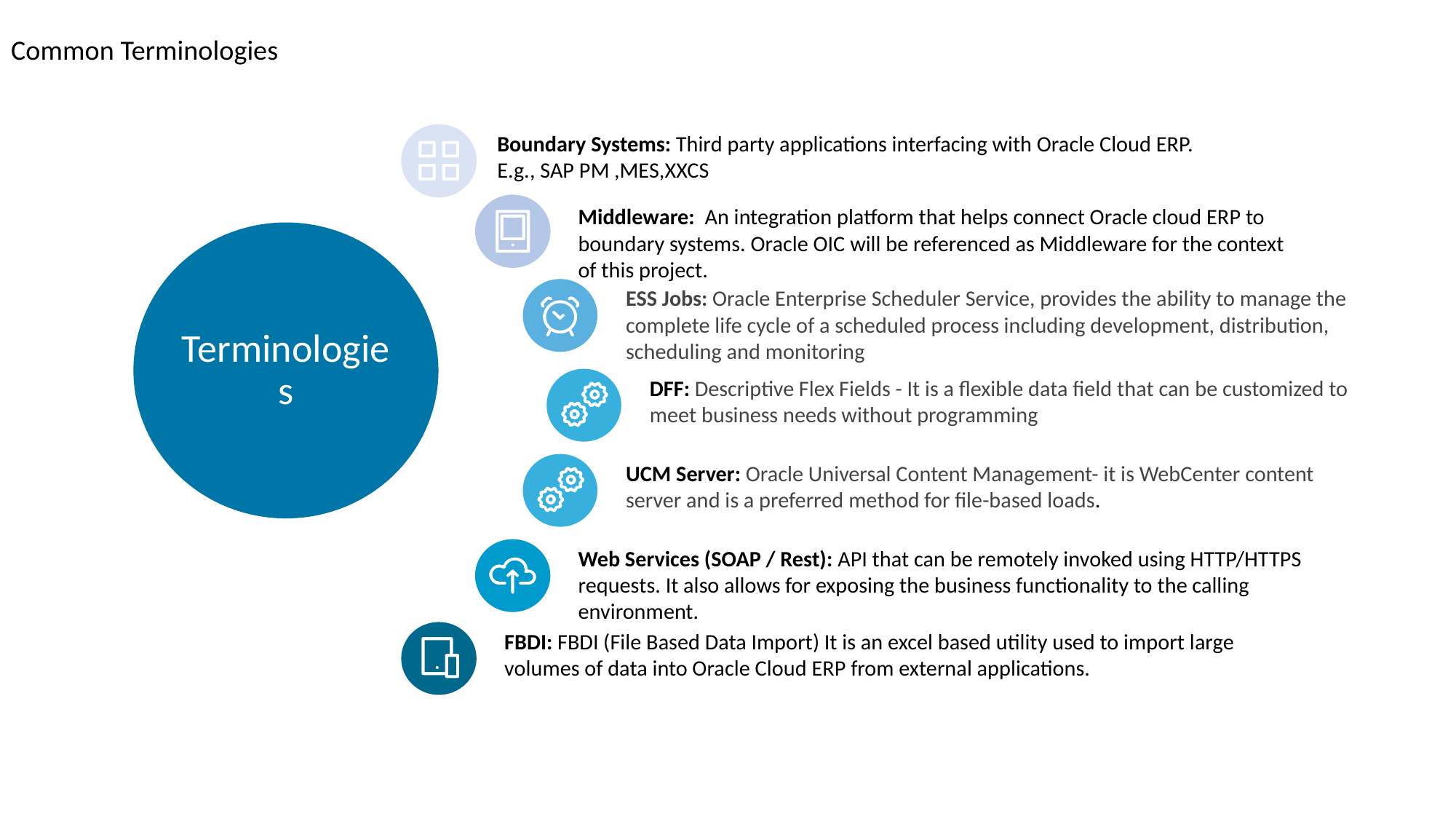

Common Terminologies

Boundary Systems: Third party applications interfacing with Oracle Cloud ERP.
E.g., SAP PM ,MES,XXCS

Middleware:  An integration platform that helps connect Oracle cloud ERP to boundary systems. Oracle OIC will be referenced as Middleware for the context of this project.

Terminologies

ESS Jobs: Oracle Enterprise Scheduler Service, provides the ability to manage the complete life cycle of a scheduled process including development, distribution, scheduling and monitoring

DFF: Descriptive Flex Fields - It is a flexible data field that can be customized to meet business needs without programming

UCM Server: Oracle Universal Content Management- it is WebCenter content server and is a preferred method for file-based loads.

Web Services (SOAP / Rest): API that can be remotely invoked using HTTP/HTTPS requests. It also allows for exposing the business functionality to the calling environment.

FBDI: FBDI (File Based Data Import) It is an excel based utility used to import large volumes of data into Oracle Cloud ERP from external applications.